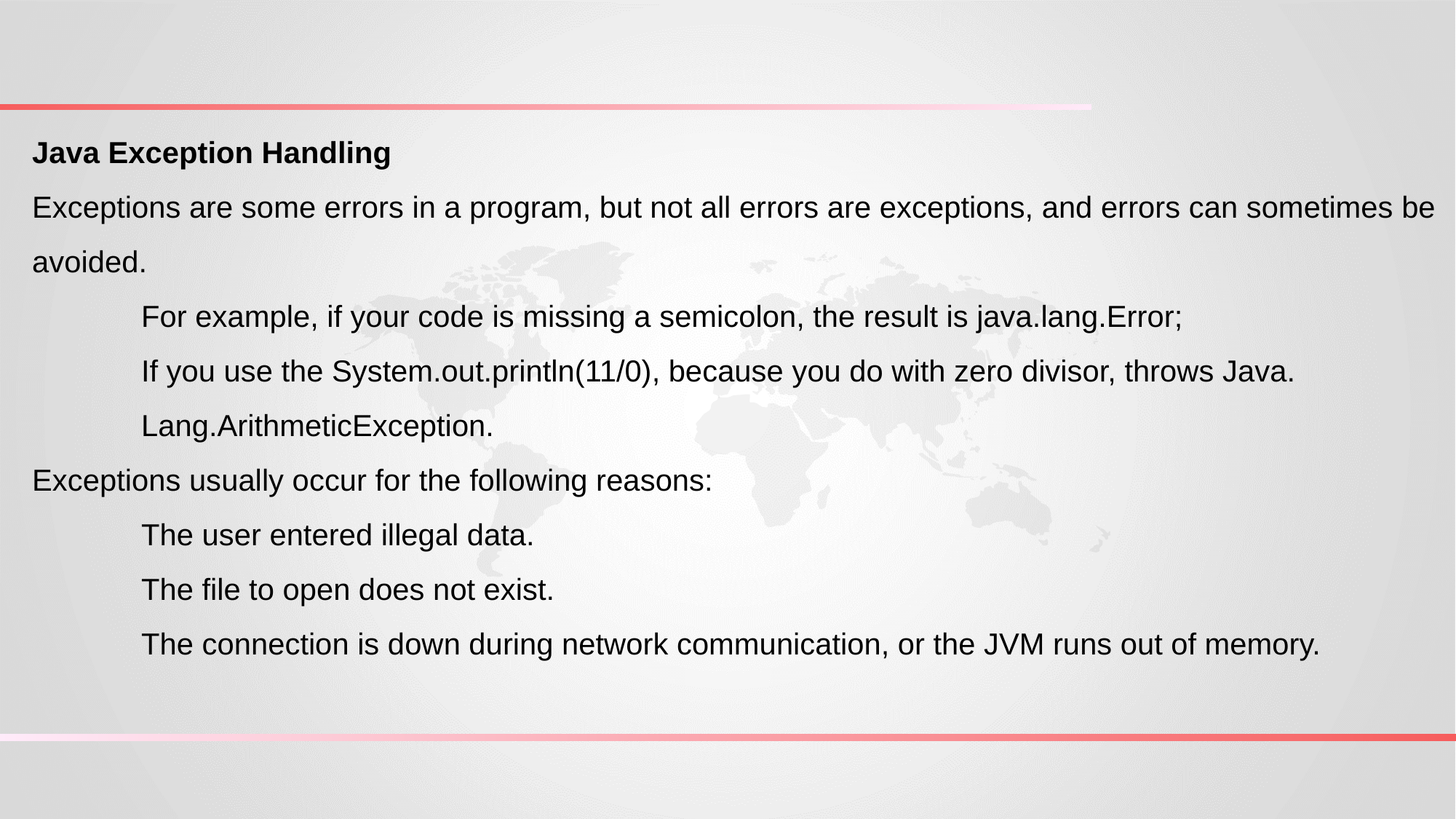

Java Exception Handling
Exceptions are some errors in a program, but not all errors are exceptions, and errors can sometimes be avoided.
	For example, if your code is missing a semicolon, the result is java.lang.Error;
	If you use the System.out.println(11/0), because you do with zero divisor, throws Java. 		Lang.ArithmeticException.
Exceptions usually occur for the following reasons:
	The user entered illegal data.
	The file to open does not exist.
	The connection is down during network communication, or the JVM runs out of memory.